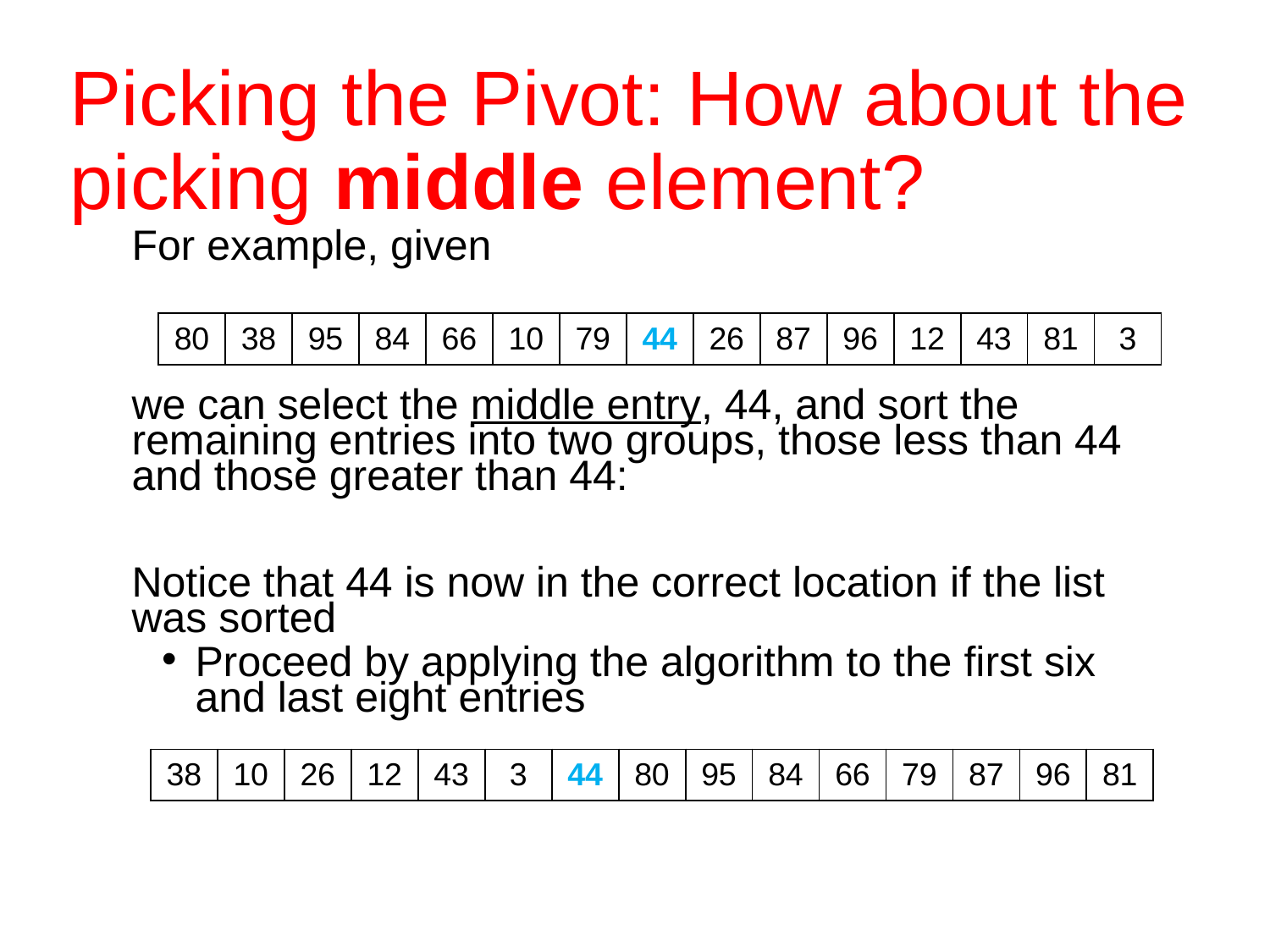

Picking the Pivot: How about the picking middle element?
	For example, given

	we can select the middle entry, 44, and sort the remaining entries into two groups, those less than 44 and those greater than 44:

	Notice that 44 is now in the correct location if the list was sorted
Proceed by applying the algorithm to the first six and last eight entries
| 80 | 38 | 95 | 84 | 66 | 10 | 79 | 44 | 26 | 87 | 96 | 12 | 43 | 81 | 3 |
| --- | --- | --- | --- | --- | --- | --- | --- | --- | --- | --- | --- | --- | --- | --- |
| 38 | 10 | 26 | 12 | 43 | 3 | 44 | 80 | 95 | 84 | 66 | 79 | 87 | 96 | 81 |
| --- | --- | --- | --- | --- | --- | --- | --- | --- | --- | --- | --- | --- | --- | --- |